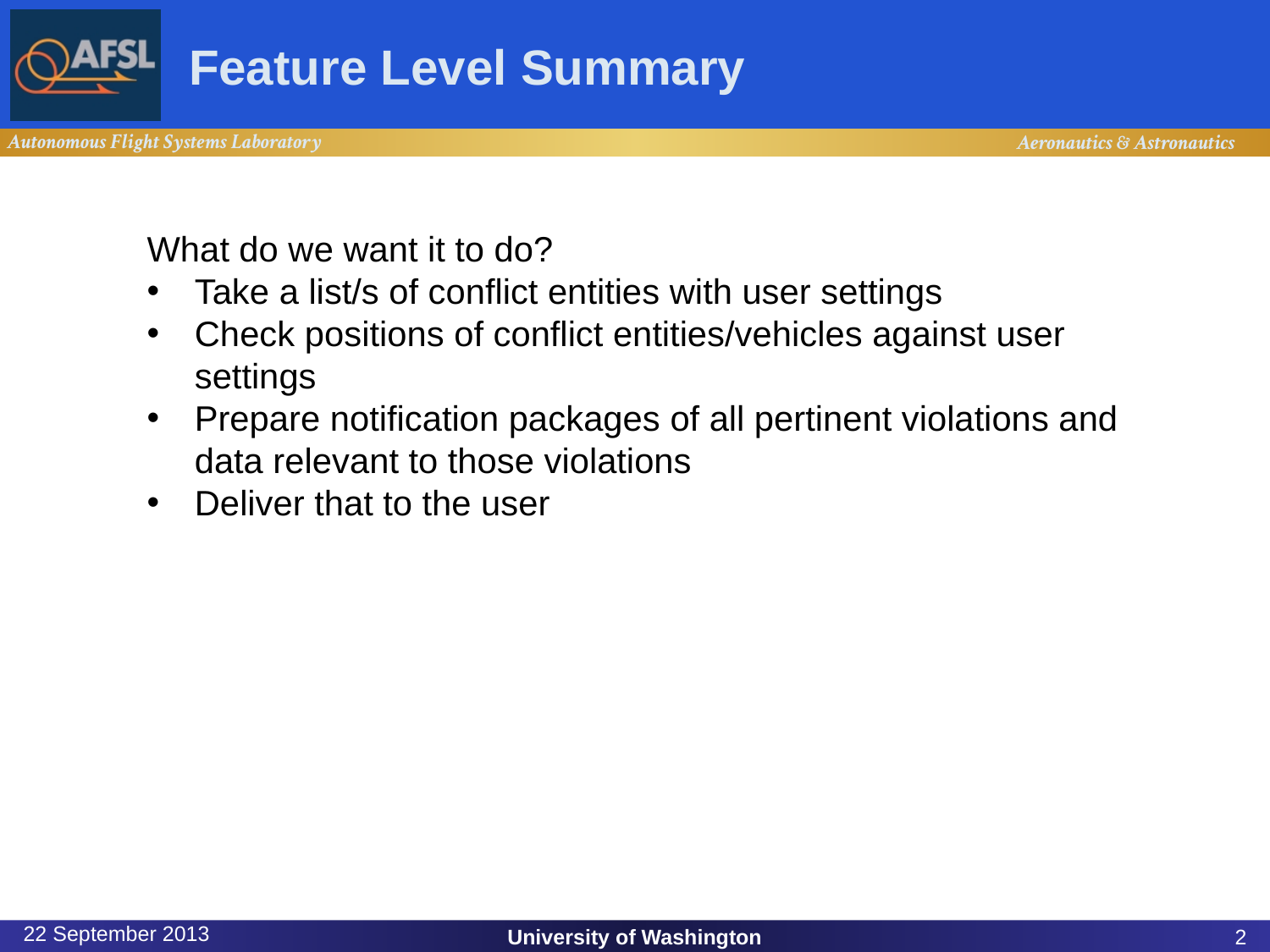

# Feature Level Summary
What do we want it to do?
Take a list/s of conflict entities with user settings
Check positions of conflict entities/vehicles against user settings
Prepare notification packages of all pertinent violations and data relevant to those violations
Deliver that to the user
22 September 2013
University of Washington
2